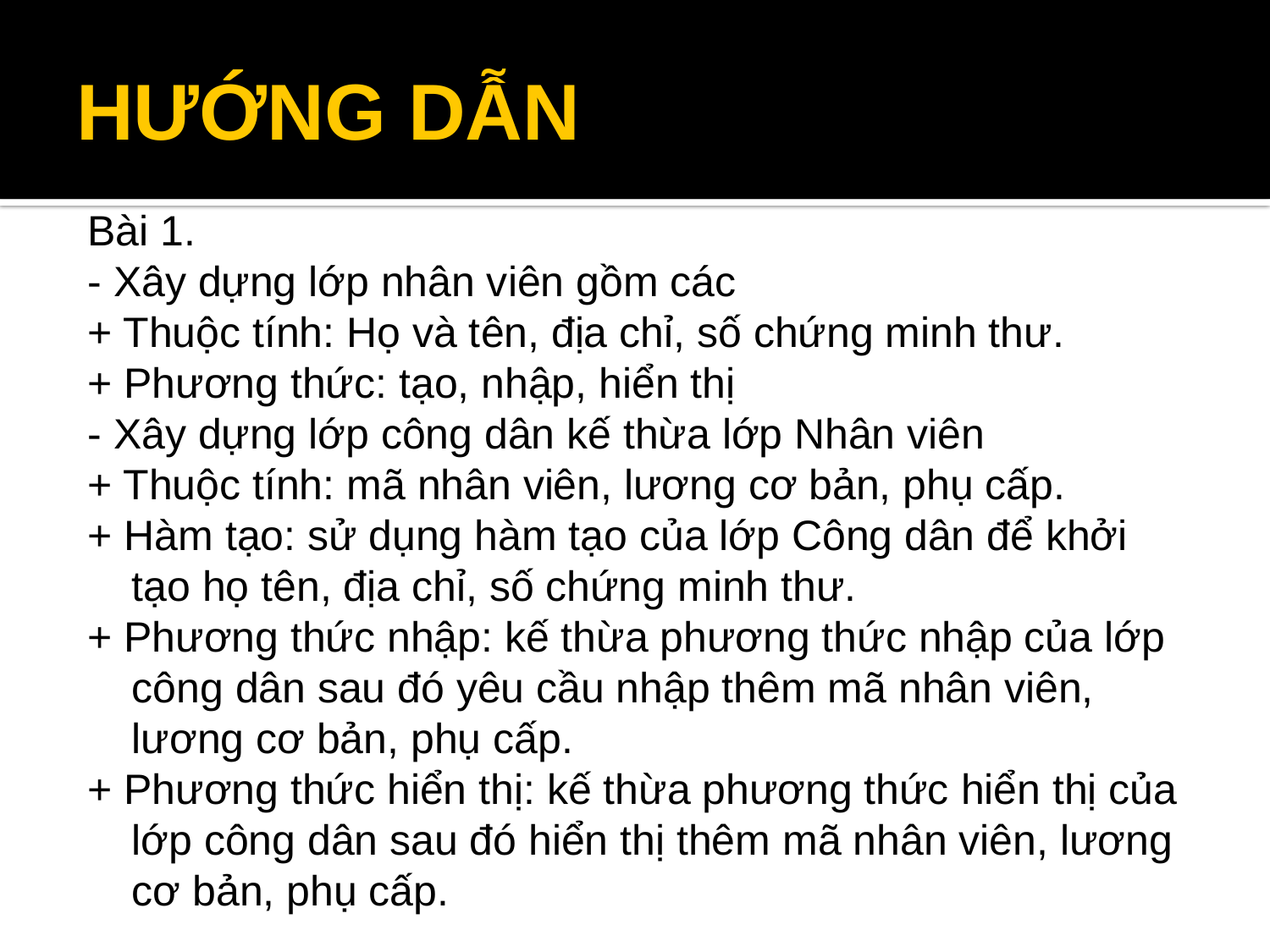

# HƯỚNG DẪN
Bài 1.
- Xây dựng lớp nhân viên gồm các
+ Thuộc tính: Họ và tên, địa chỉ, số chứng minh thư.
+ Phương thức: tạo, nhập, hiển thị
- Xây dựng lớp công dân kế thừa lớp Nhân viên
+ Thuộc tính: mã nhân viên, lương cơ bản, phụ cấp.
+ Hàm tạo: sử dụng hàm tạo của lớp Công dân để khởi tạo họ tên, địa chỉ, số chứng minh thư.
+ Phương thức nhập: kế thừa phương thức nhập của lớp công dân sau đó yêu cầu nhập thêm mã nhân viên, lương cơ bản, phụ cấp.
+ Phương thức hiển thị: kế thừa phương thức hiển thị của lớp công dân sau đó hiển thị thêm mã nhân viên, lương cơ bản, phụ cấp.